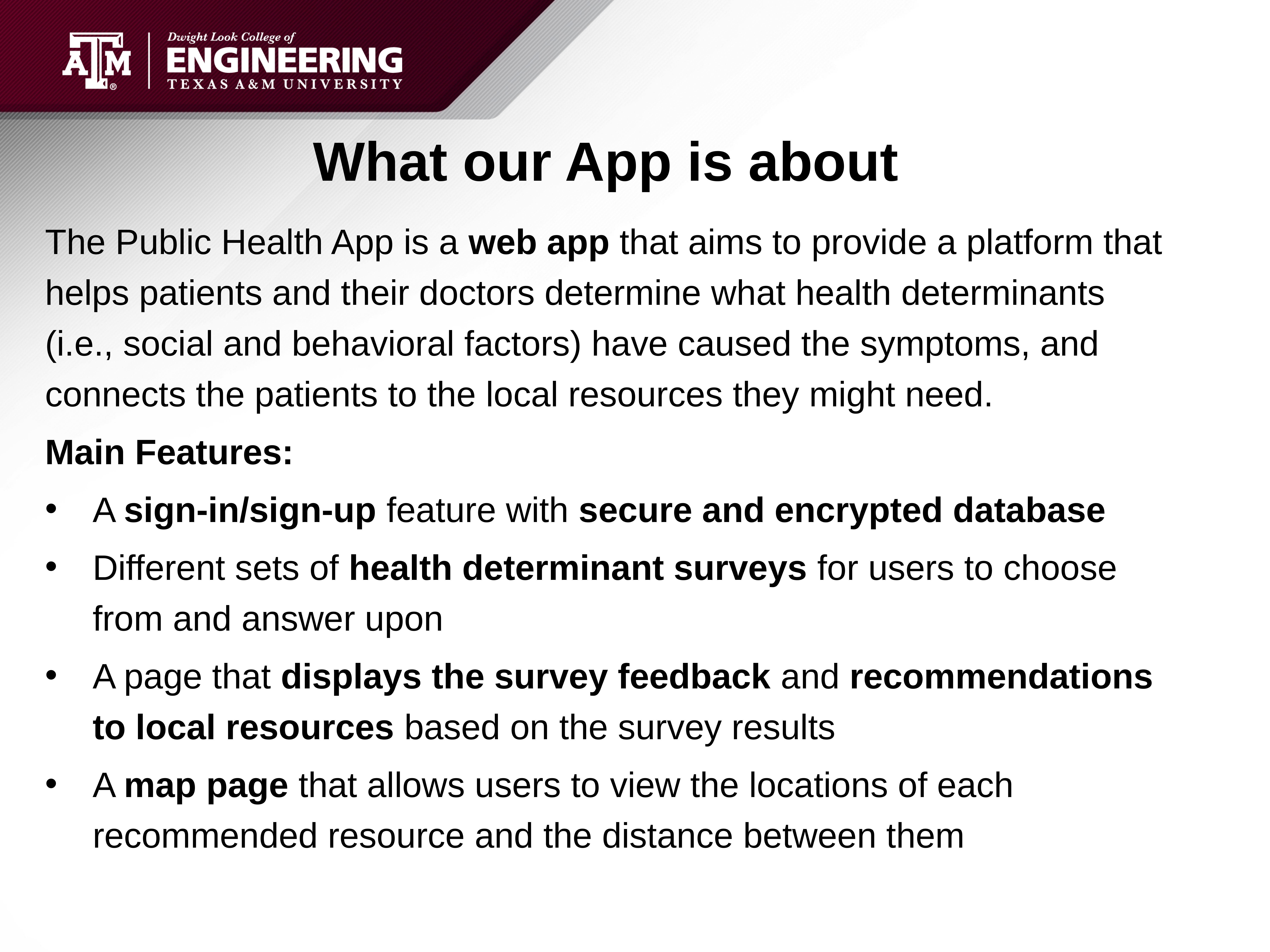

# What our App is about
The Public Health App is a web app that aims to provide a platform that helps patients and their doctors determine what health determinants (i.e., social and behavioral factors) have caused the symptoms, and connects the patients to the local resources they might need.
Main Features:
A sign-in/sign-up feature with secure and encrypted database
Different sets of health determinant surveys for users to choose from and answer upon
A page that displays the survey feedback and recommendations to local resources based on the survey results
A map page that allows users to view the locations of each recommended resource and the distance between them